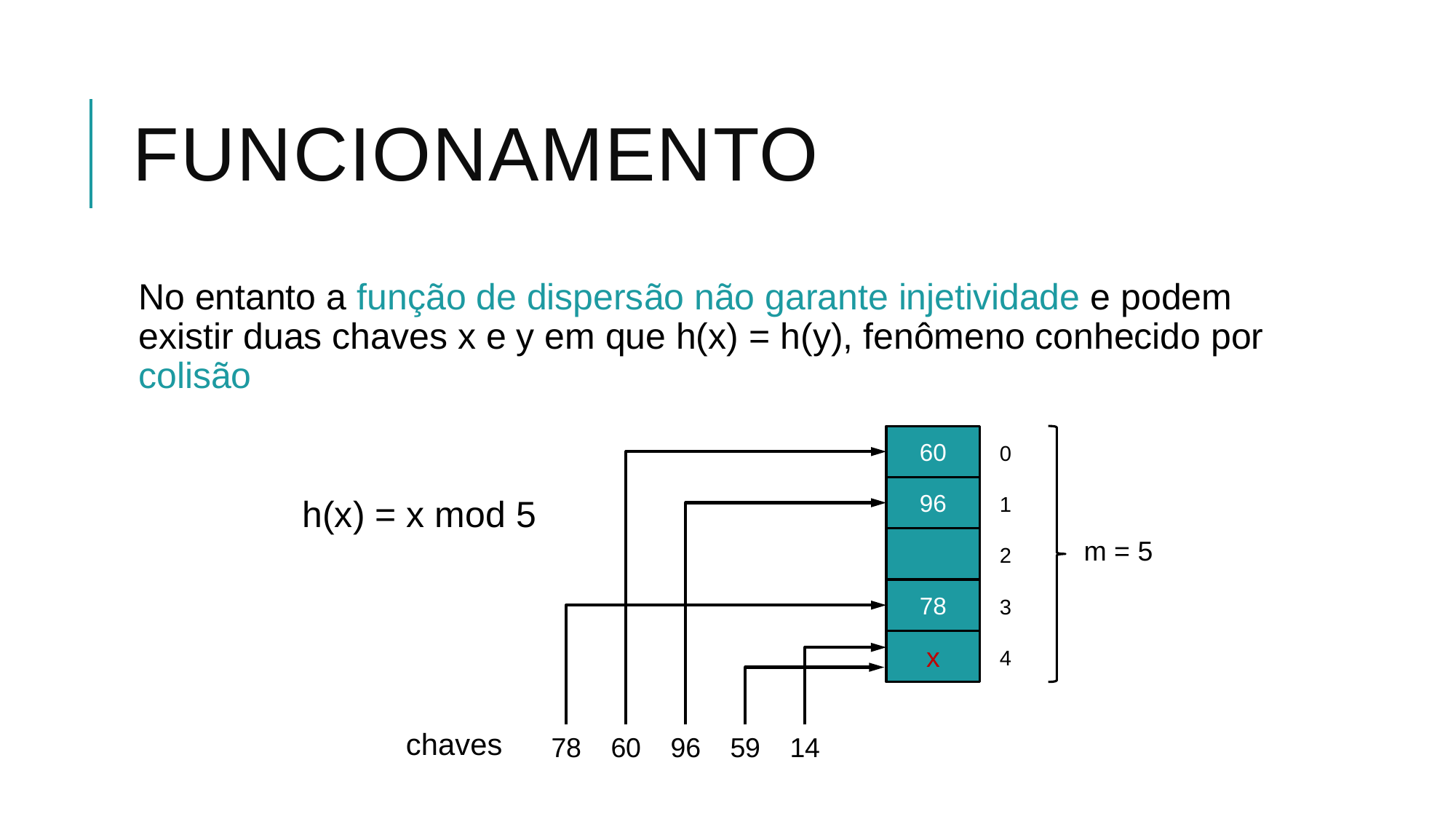

# Funcionamento
No entanto a função de dispersão não garante injetividade e podem existir duas chaves x e y em que h(x) = h(y), fenômeno conhecido por colisão
60

0
96
1

m = 5
2
78
3
x
4
78
60
96
59
14
h(x) = x mod 5
chaves